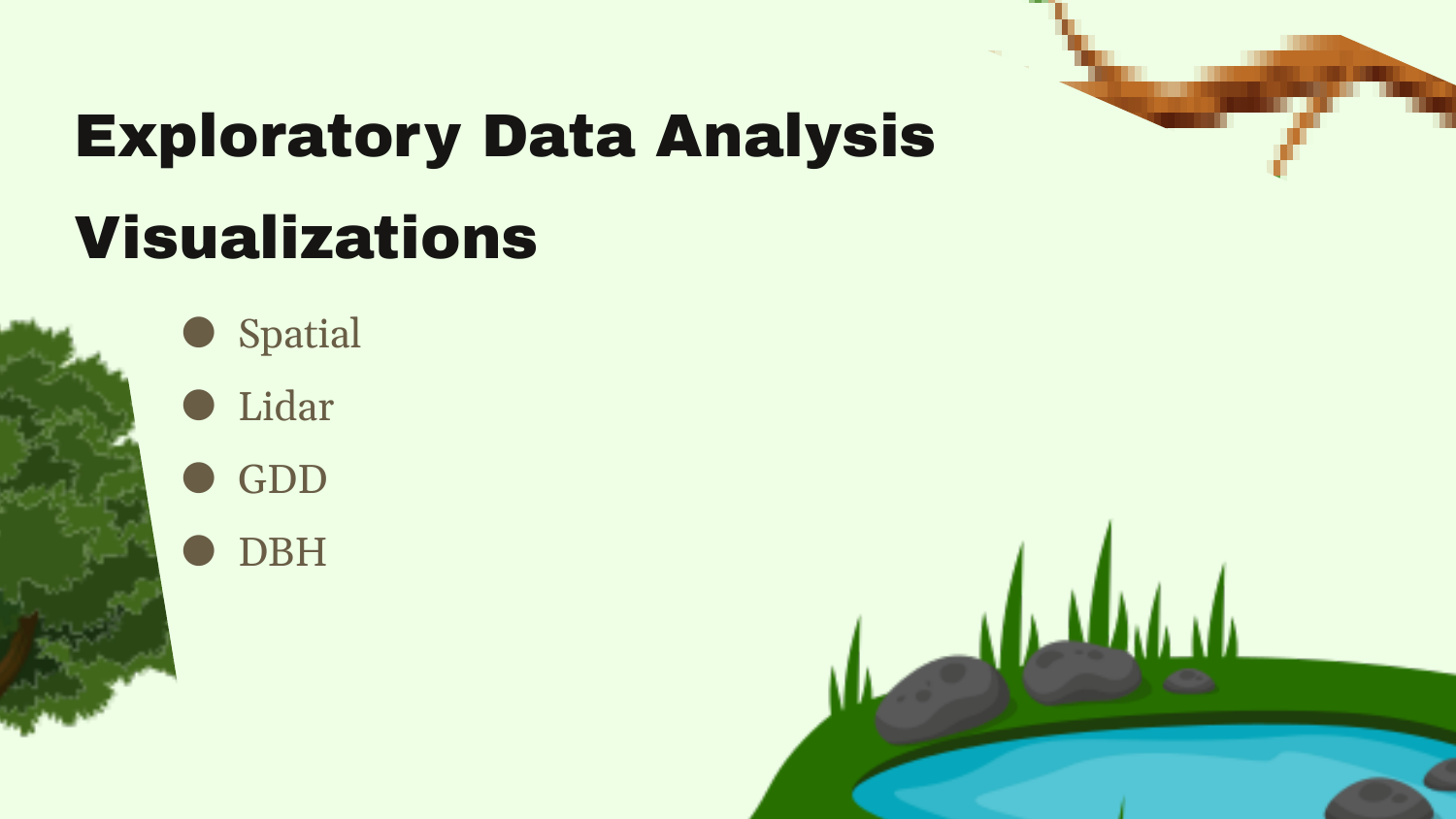

Exploratory Data Analysis Visualizations
Spatial
Lidar
GDD
DBH